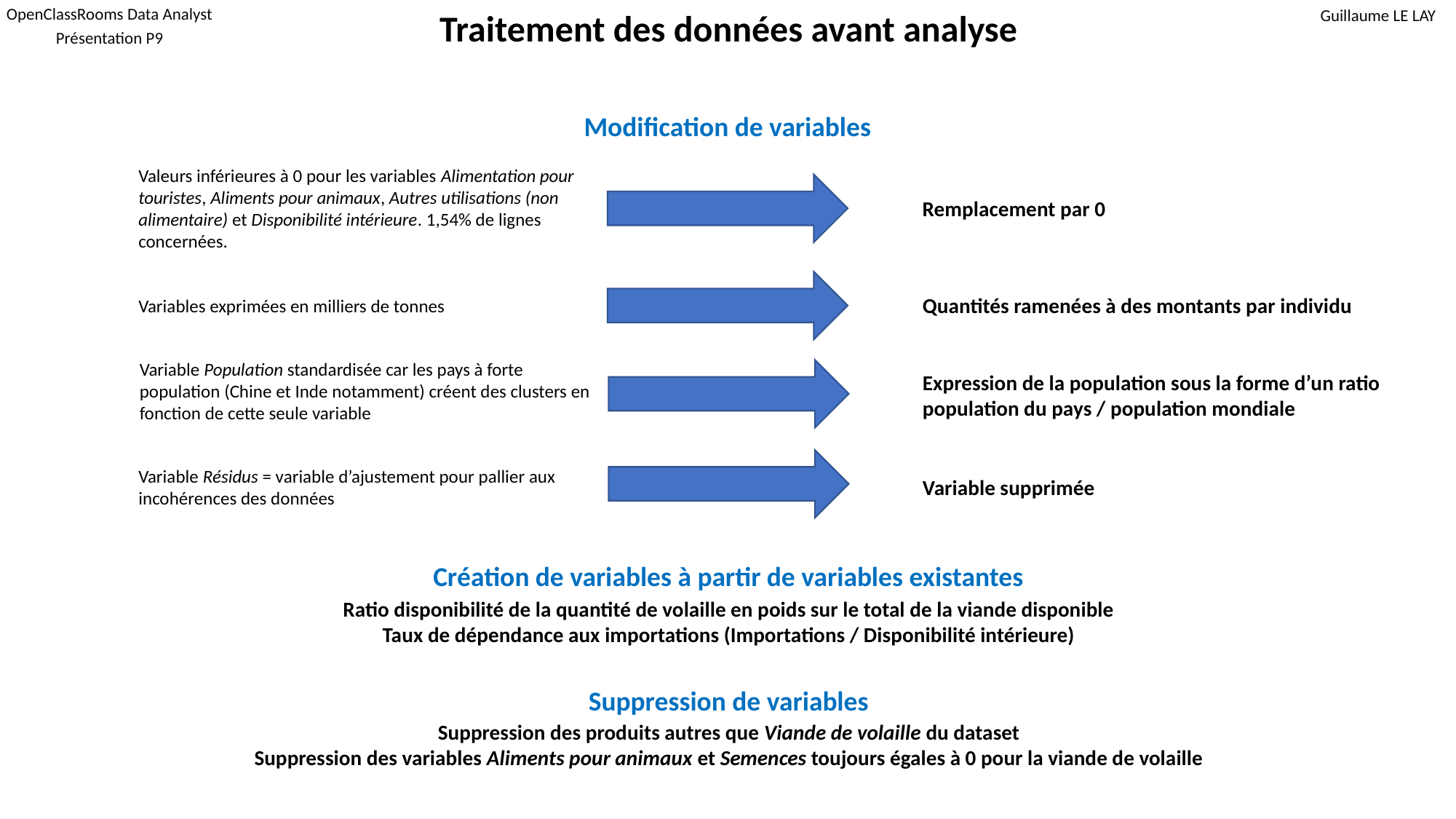

OpenClassRooms Data Analyst
Présentation P9
Traitement des données avant analyse
Guillaume LE LAY
Modification de variables
Valeurs inférieures à 0 pour les variables Alimentation pour touristes, Aliments pour animaux, Autres utilisations (non alimentaire) et Disponibilité intérieure. 1,54% de lignes concernées.

Remplacement par 0

Quantités ramenées à des montants par individu
Variables exprimées en milliers de tonnes
Variable Population standardisée car les pays à forte population (Chine et Inde notamment) créent des clusters en fonction de cette seule variable

Expression de la population sous la forme d’un ratio population du pays / population mondiale

Variable Résidus = variable d’ajustement pour pallier aux incohérences des données
Variable supprimée
Création de variables à partir de variables existantes
Ratio disponibilité de la quantité de volaille en poids sur le total de la viande disponible
Taux de dépendance aux importations (Importations / Disponibilité intérieure)
Suppression de variables
Suppression des produits autres que Viande de volaille du dataset
Suppression des variables Aliments pour animaux et Semences toujours égales à 0 pour la viande de volaille